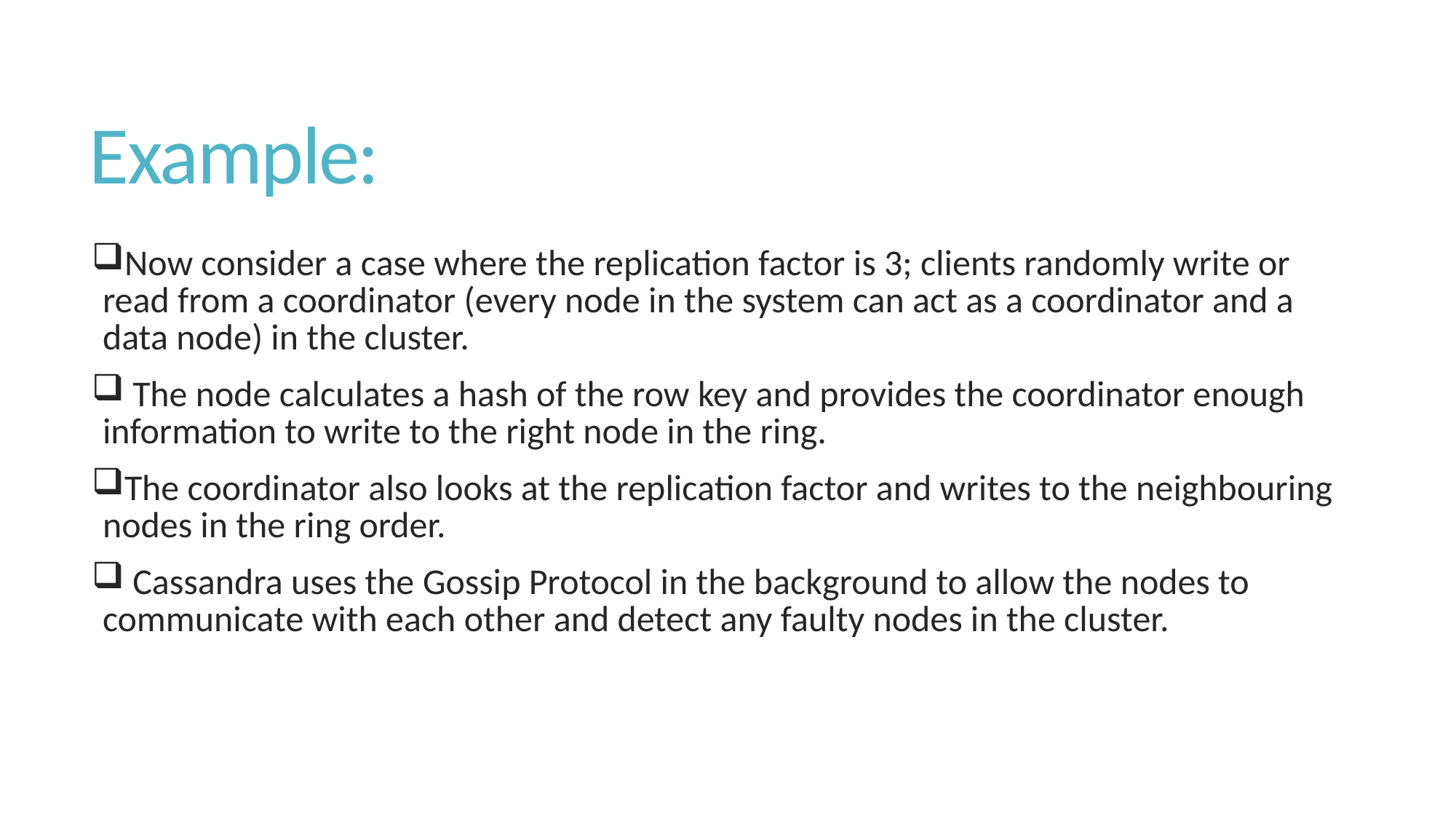

# Example:
Now consider a case where the replication factor is 3; clients randomly write or read from a coordinator (every node in the system can act as a coordinator and a data node) in the cluster.
 The node calculates a hash of the row key and provides the coordinator enough information to write to the right node in the ring.
The coordinator also looks at the replication factor and writes to the neighbouring nodes in the ring order.
 Cassandra uses the Gossip Protocol in the background to allow the nodes to communicate with each other and detect any faulty nodes in the cluster.